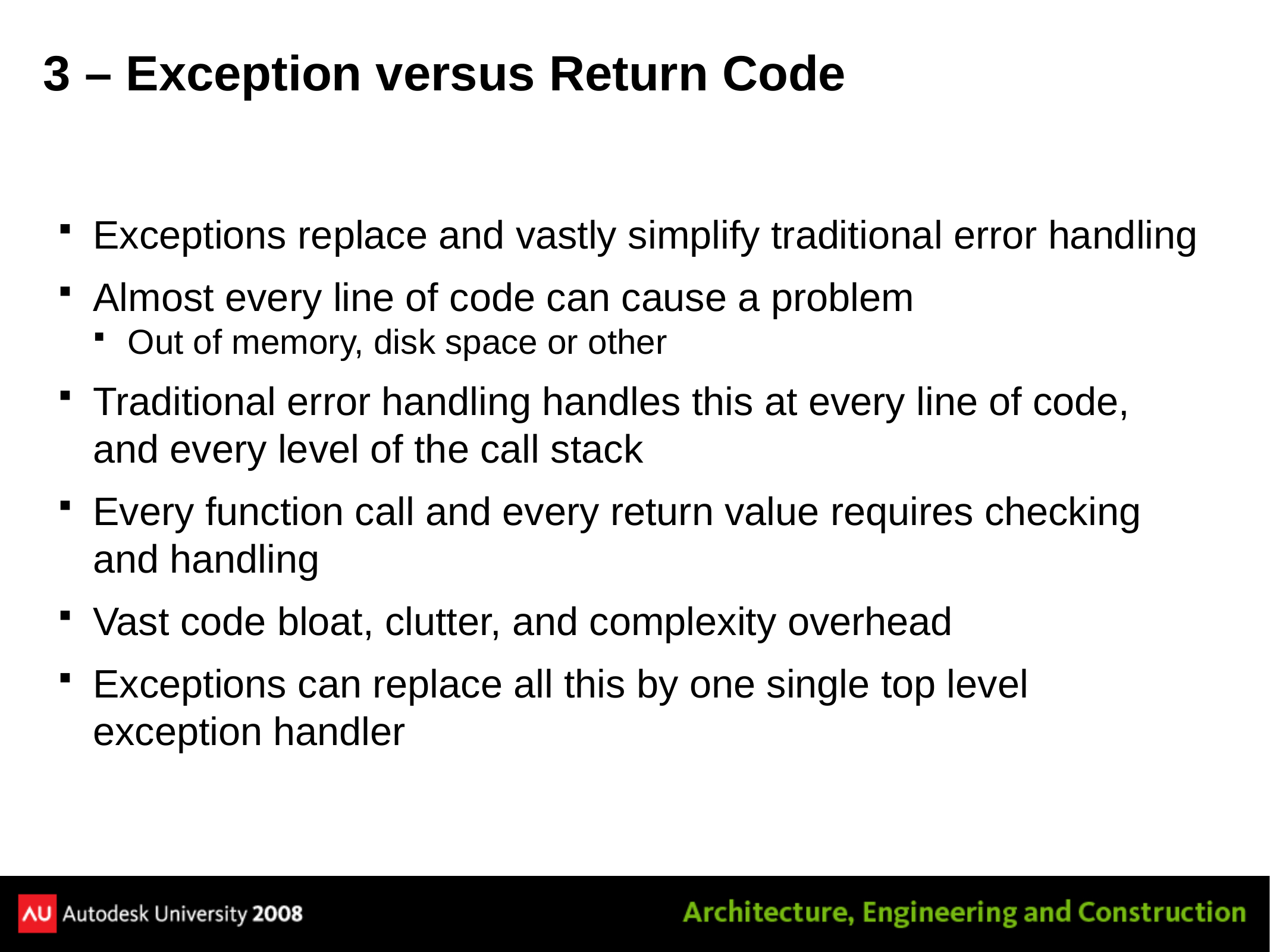

# 3 – Exception versus Return Code
Exceptions replace and vastly simplify traditional error handling
Almost every line of code can cause a problem
Out of memory, disk space or other
Traditional error handling handles this at every line of code, and every level of the call stack
Every function call and every return value requires checking and handling
Vast code bloat, clutter, and complexity overhead
Exceptions can replace all this by one single top level exception handler